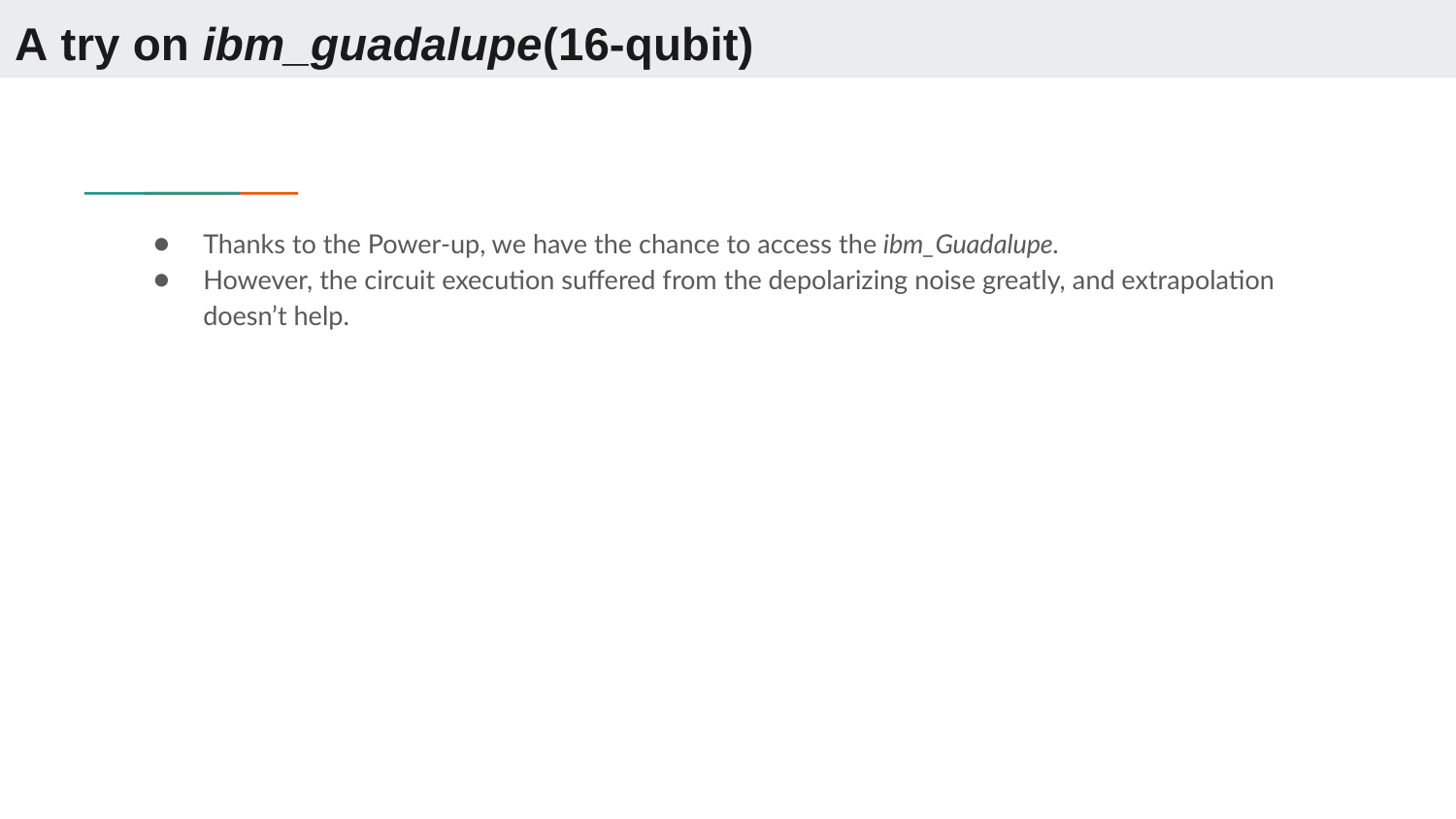

# A try on ibm_guadalupe(16-qubit)
Thanks to the Power-up, we have the chance to access the ibm_Guadalupe.
However, the circuit execution suffered from the depolarizing noise greatly, and extrapolation doesn’t help.